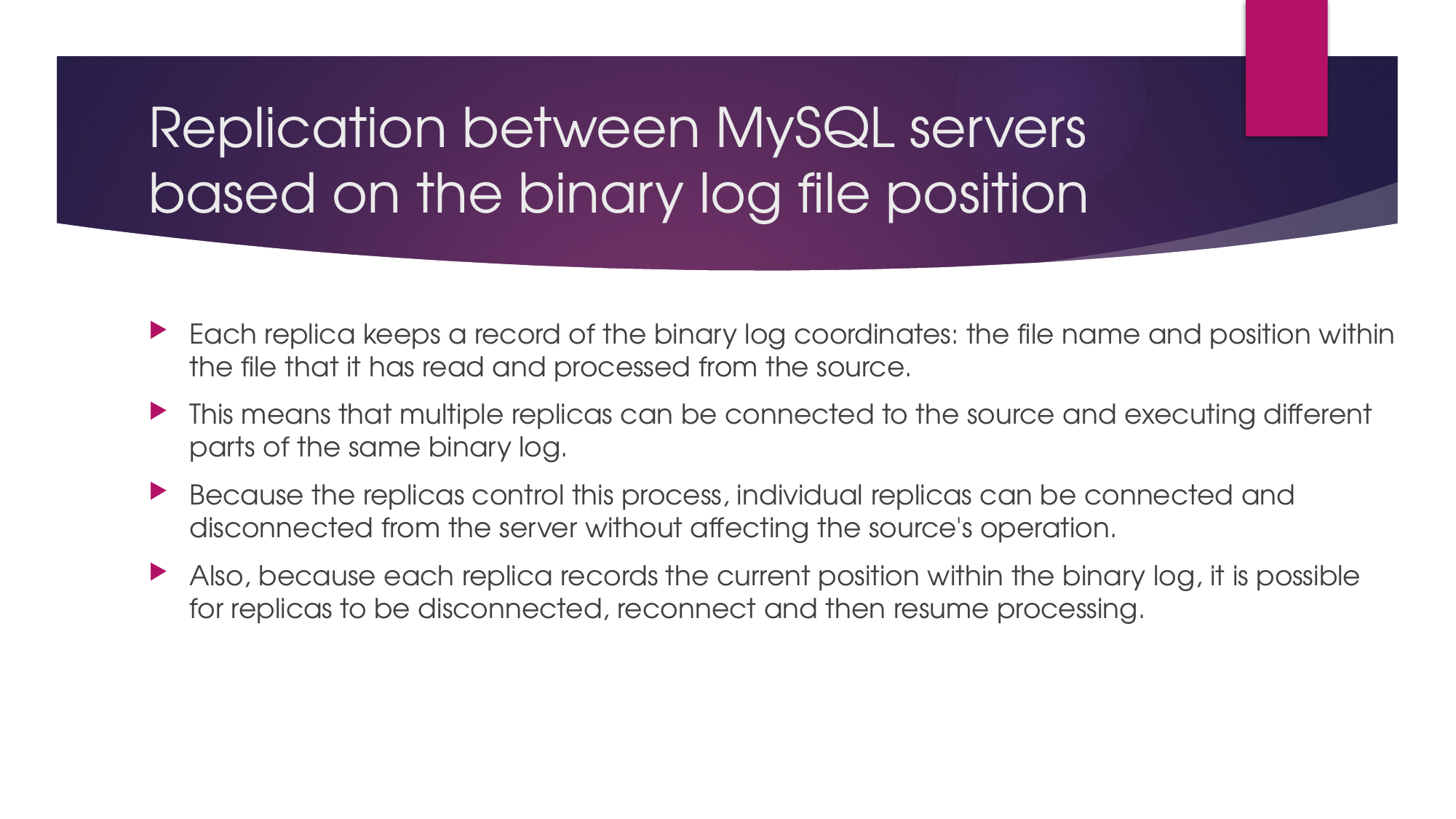

# Replication between MySQL servers based on the binary log file position
Each replica keeps a record of the binary log coordinates: the file name and position within the file that it has read and processed from the source.
This means that multiple replicas can be connected to the source and executing different parts of the same binary log.
Because the replicas control this process, individual replicas can be connected and disconnected from the server without affecting the source's operation.
Also, because each replica records the current position within the binary log, it is possible for replicas to be disconnected, reconnect and then resume processing.